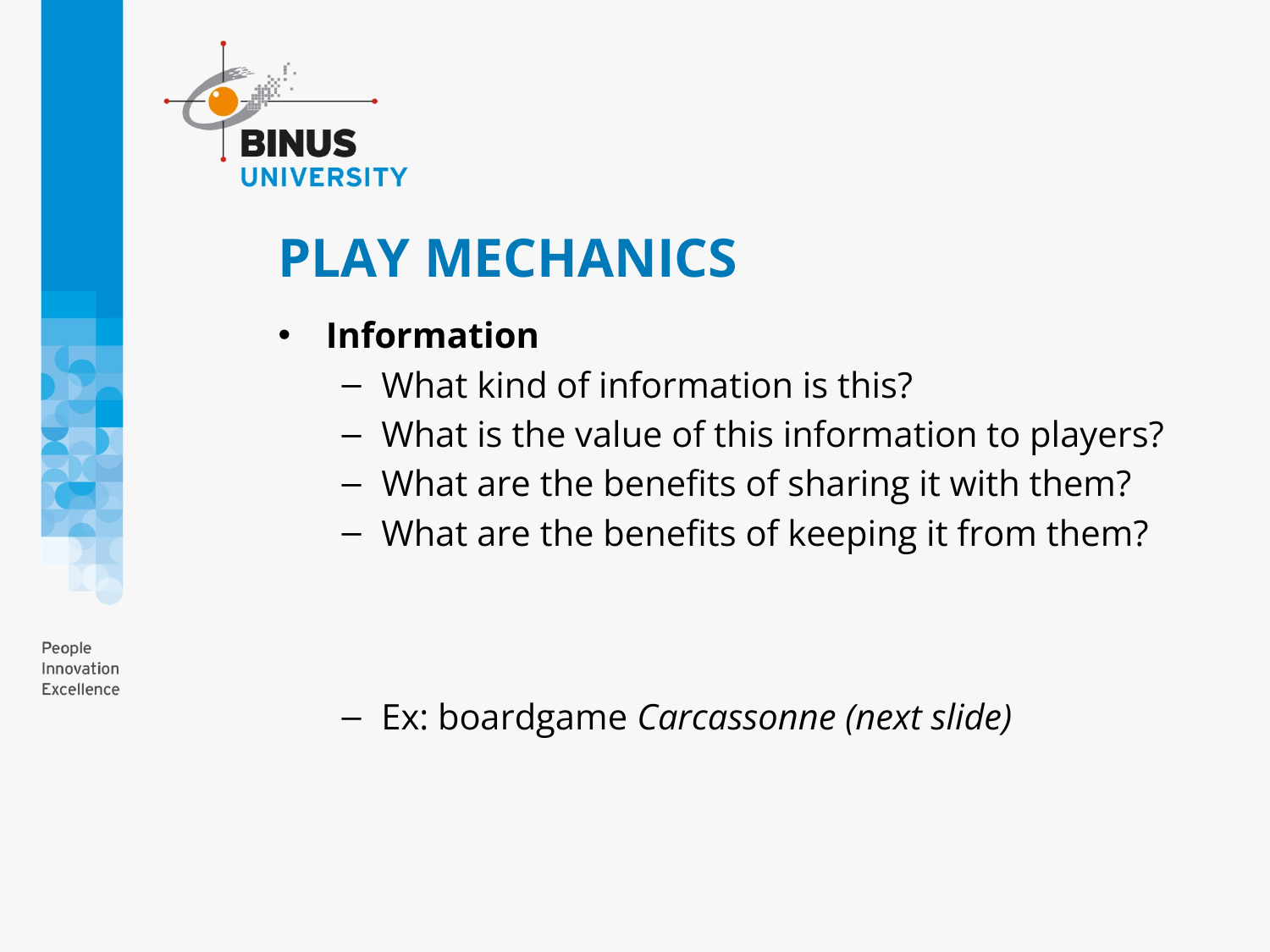

# PLAY MECHANICS
Information
What kind of information is this?
What is the value of this information to players?
What are the benefits of sharing it with them?
What are the benefits of keeping it from them?

Ex: boardgame Carcassonne (next slide)